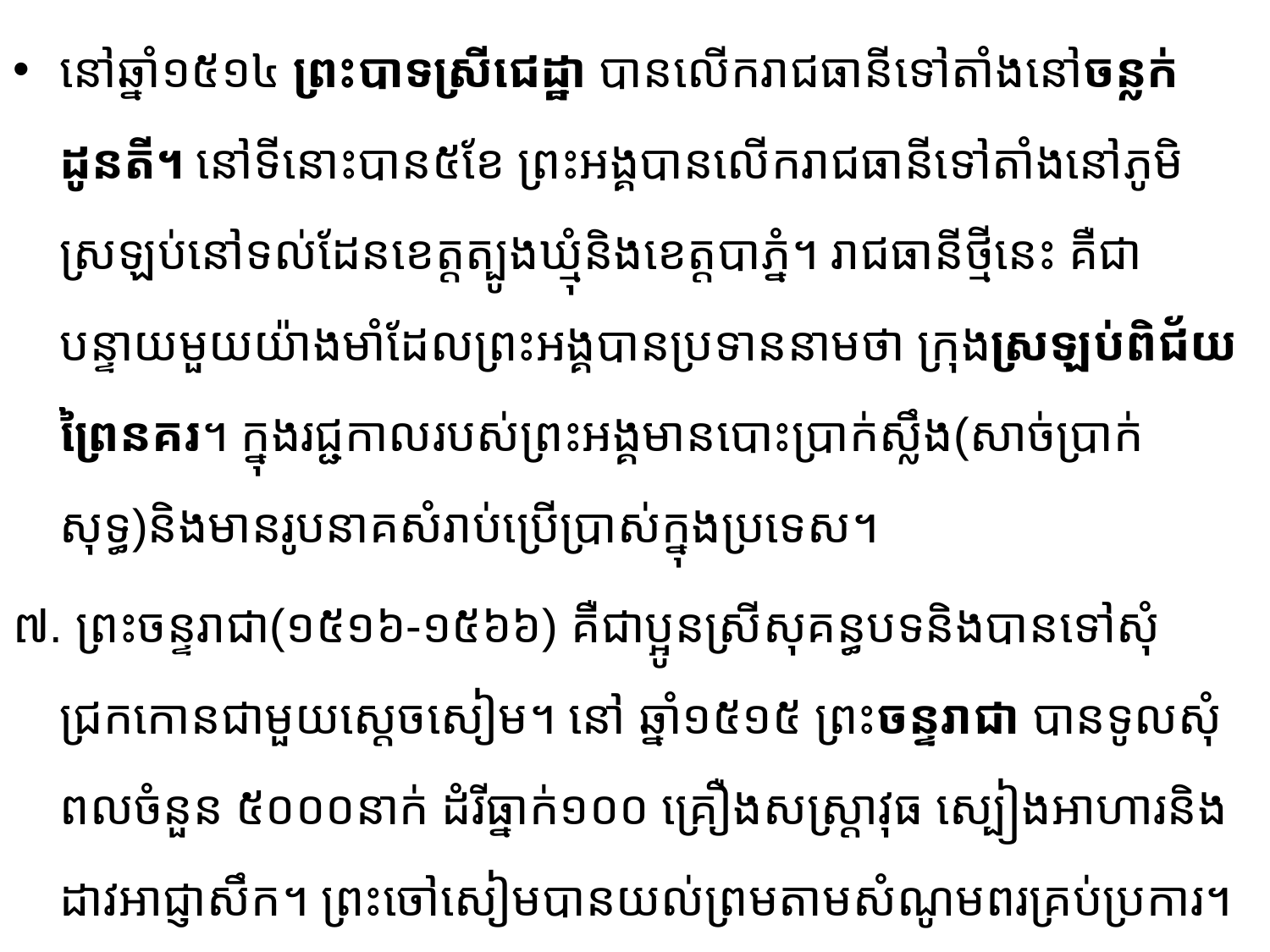

នៅឆ្នាំ១៥១៤ ព្រះបាទស្រីជេដ្ឋា បានលើករាជធានីទៅតាំងនៅចន្លក់ដូនតី។ នៅទីនោះ​បាន​៥ខែ ព្រះ​អង្គ​បានលើករាជធានីទៅតាំងនៅភូមិស្រឡប់នៅទល់ដែនខេត្តត្បូងឃ្មុំនិងខេត្តបាភ្នំ។ រាជធានីថ្មីនេះ គឺជា​បន្ទាយ​មួយ​យ៉ាងមាំដែលព្រះអង្គបានប្រទាននាមថា ក្រុងស្រឡប់ពិជ័យព្រៃនគរ។ ក្នុងរជ្ជកាល​របស់​ព្រះអង្គ​មាន​បោះ​ប្រាក់​ស្លឹង(សាច់ប្រាក់សុទ្ធ)និងមានរូបនាគសំរាប់ប្រើប្រាស់ក្នុងប្រទេស។
៧. ព្រះចន្ទរាជា(១៥១៦-១៥៦៦) គឺជាប្អូនស្រីសុគន្ធបទនិងបានទៅសុំជ្រកកោនជាមួយស្តេចសៀម។ នៅ ឆ្នាំ១៥១៥ ព្រះចន្ទរាជា បានទូលសុំពលចំនួន ៥០០០នាក់ ដំរីធ្នាក់១០០ គ្រឿងសស្រ្តាវុធ ស្បៀងអាហារនិង​ដាវ​អាជ្ញាសឹក។ ព្រះចៅសៀមបានយល់ព្រមតាមសំណូមពរគ្រប់ប្រការ។